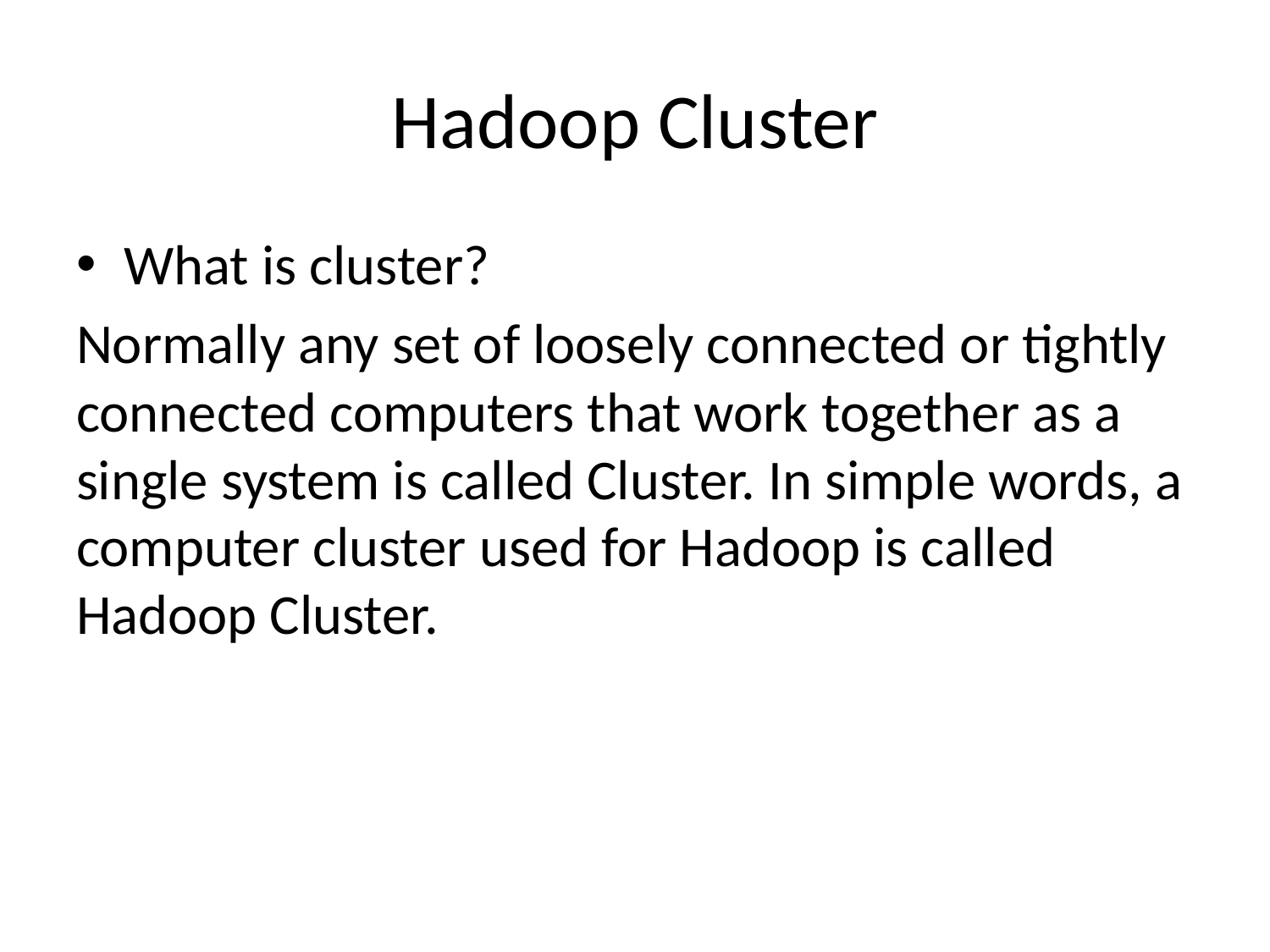

# Hadoop Cluster
What is cluster?
Normally any set of loosely connected or tightly connected computers that work together as a single system is called Cluster. In simple words, a computer cluster used for Hadoop is called Hadoop Cluster.